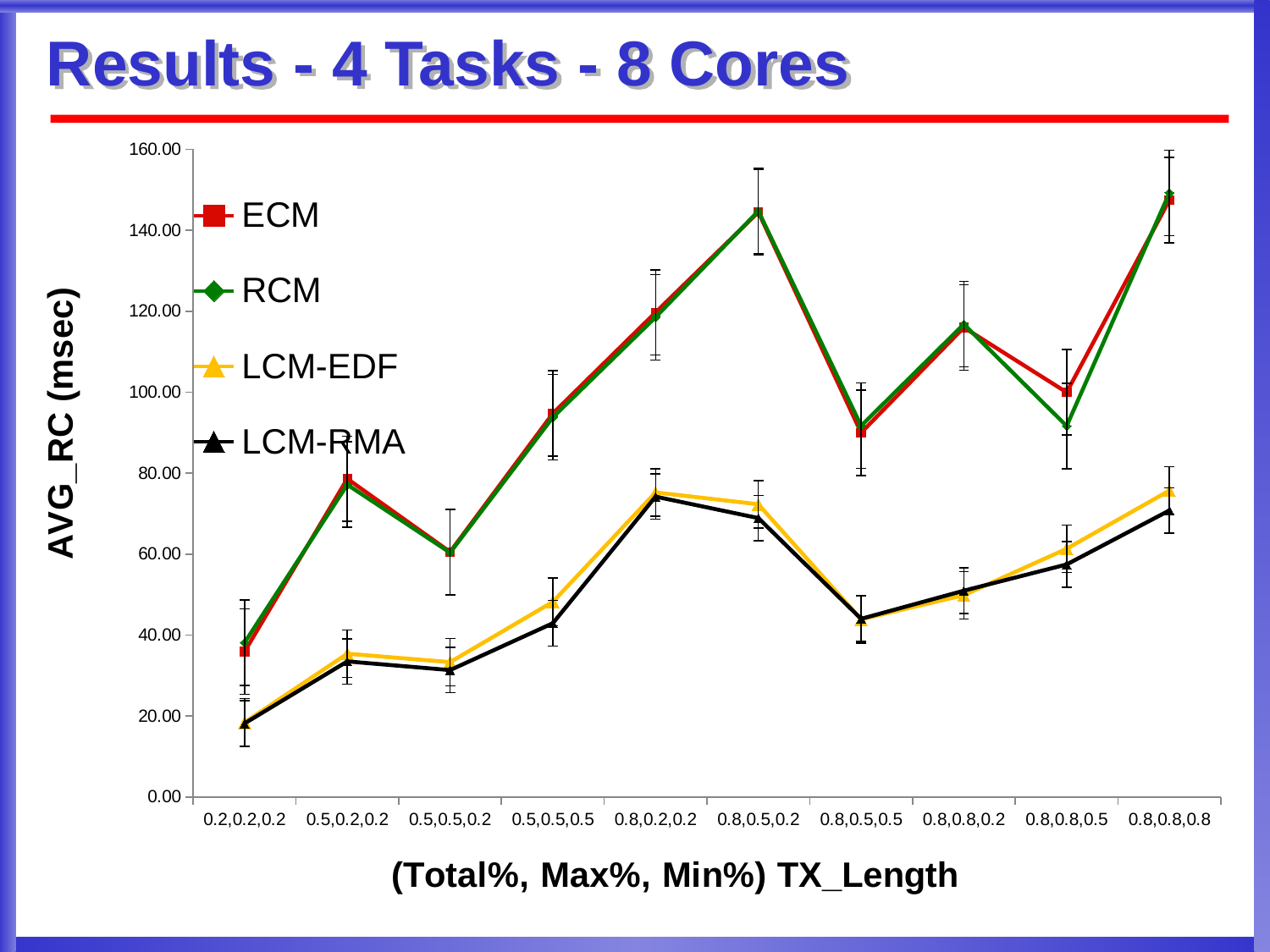

# Results - 4 Tasks - 8 Cores

### Chart

| Category | ECM | RCM |  |  |
|---|---|---|---|---|
| 0.2,0.2,0.2 | 35.9 | 38.11 | 18.39 | 18.15 |
| 0.5,0.2,0.2 | 78.6 | 77.16 | 35.38 | 33.47 |
| 0.5,0.5,0.2 | 60.53 | 60.34 | 33.29 | 31.33 |
| 0.5,0.5,0.5 | 94.74 | 93.8 | 48.18 | 42.91 |
| 0.8,0.2,0.2 | 119.7 | 118.52 | 75.23 | 74.19 |
| 0.8,0.5,0.2 | 144.48 | 144.74 | 72.3 | 68.89 |
| 0.8,0.5,0.5 | 89.98 | 91.69 | 43.87 | 43.99 |
| 0.8,0.8,0.2 | 115.98 | 116.79 | 49.84 | 50.94 |
| 0.8,0.8,0.5 | 99.96 | 91.65 | 61.3 | 57.42 |
| 0.8,0.8,0.8 | 147.45 | 149.23 | 75.7 | 70.78 |